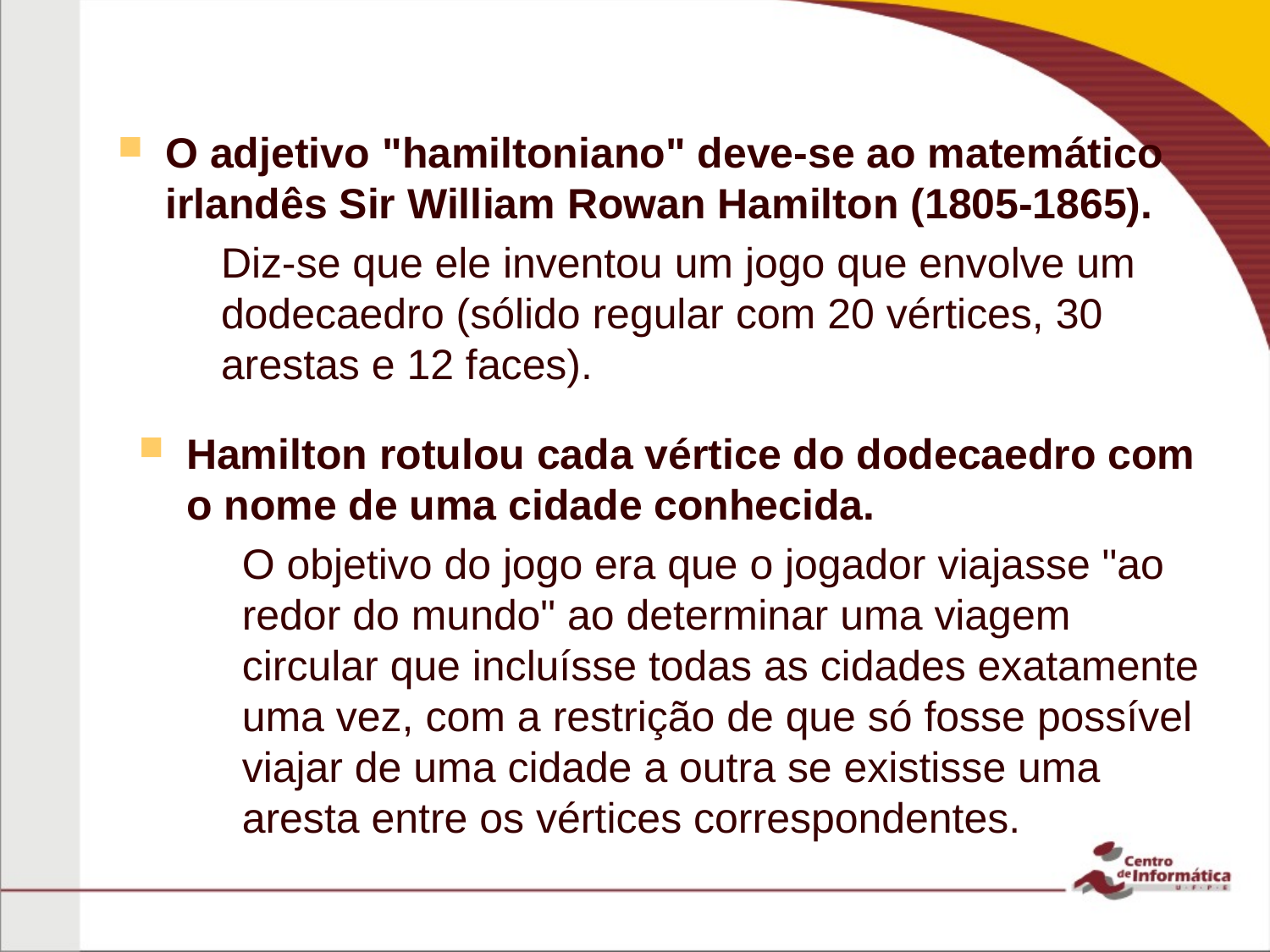

O adjetivo "hamiltoniano" deve-se ao matemático irlandês Sir William Rowan Hamilton (1805-1865).
Diz-se que ele inventou um jogo que envolve um dodecaedro (sólido regular com 20 vértices, 30 arestas e 12 faces).

Hamilton rotulou cada vértice do dodecaedro com o nome de uma cidade conhecida.
O objetivo do jogo era que o jogador viajasse "ao redor do mundo" ao determinar uma viagem circular que incluísse todas as cidades exatamente uma vez, com a restrição de que só fosse possível viajar de uma cidade a outra se existisse uma aresta entre os vértices correspondentes.